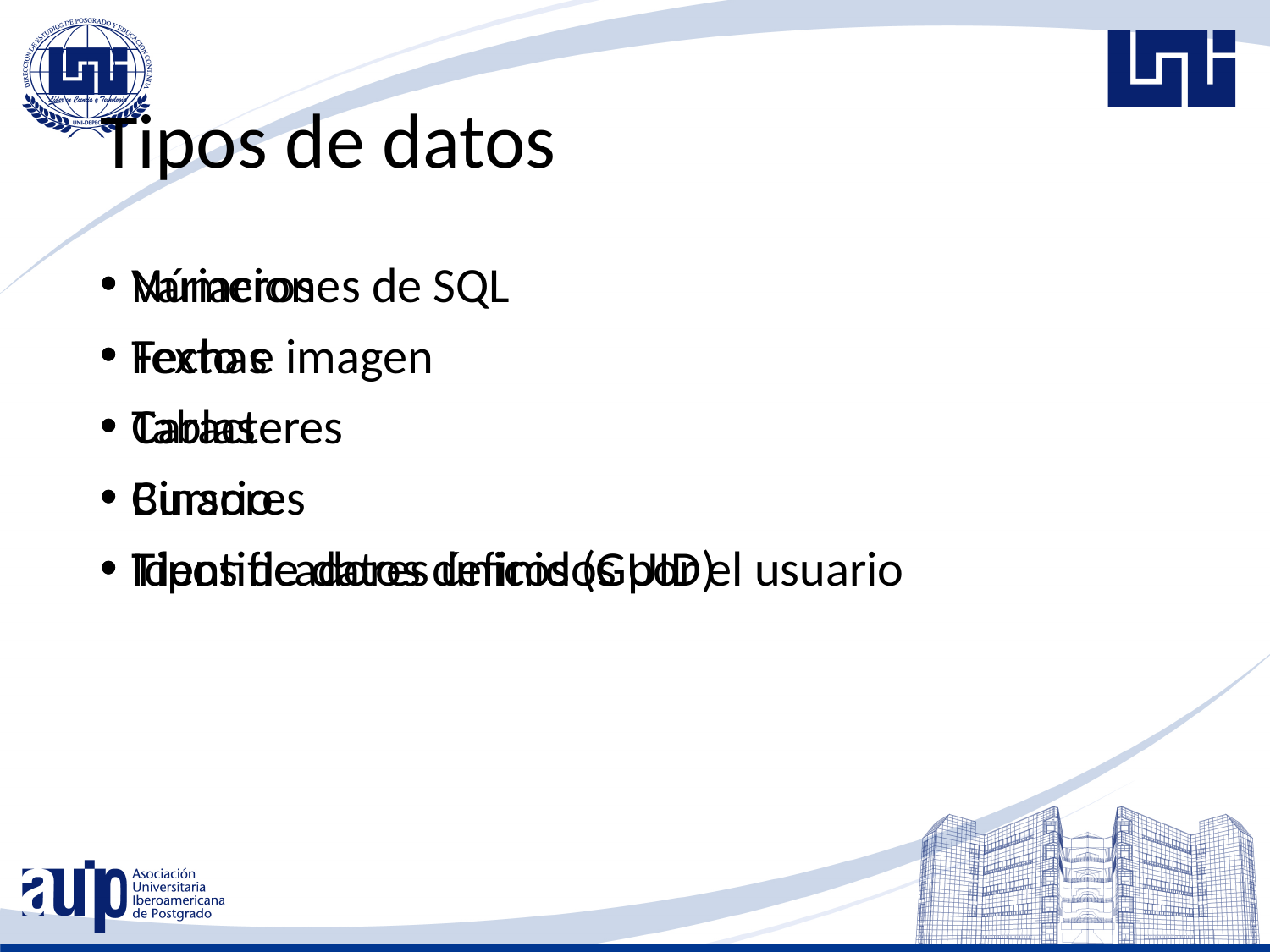

# Tipos de datos
Números
Fechas
Caracteres
Binario
Identificadores únicos (GUID)
Variaciones de SQL
Texto e imagen
Tablas
Cursores
Tipos de datos definidos por el usuario